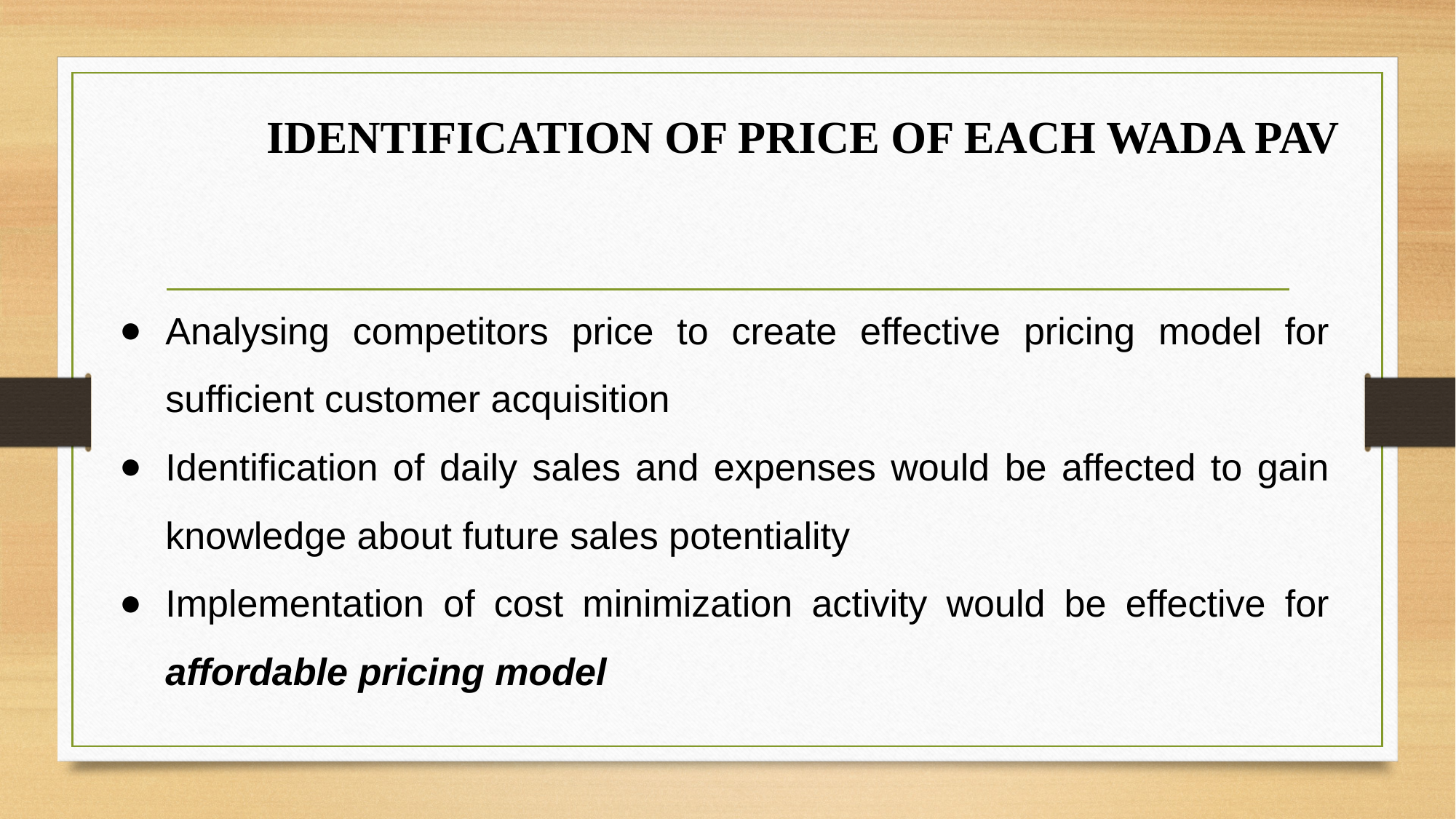

# IDENTIFICATION OF PRICE OF EACH WADA PAV
Analysing competitors price to create effective pricing model for sufficient customer acquisition
Identification of daily sales and expenses would be affected to gain knowledge about future sales potentiality
Implementation of cost minimization activity would be effective for affordable pricing model